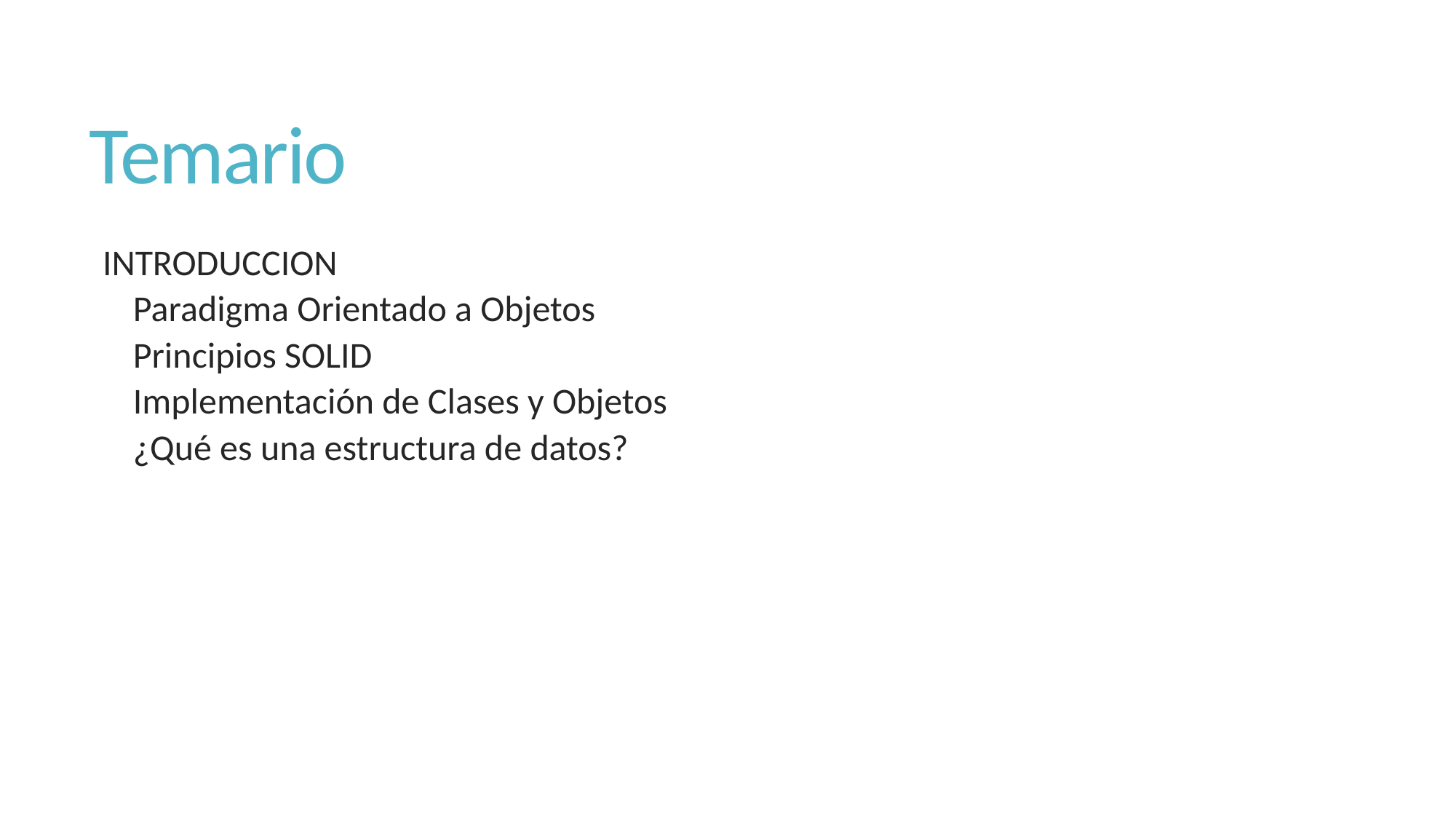

# Temario
INTRODUCCION
Paradigma Orientado a Objetos
Principios SOLID
Implementación de Clases y Objetos
¿Qué es una estructura de datos?